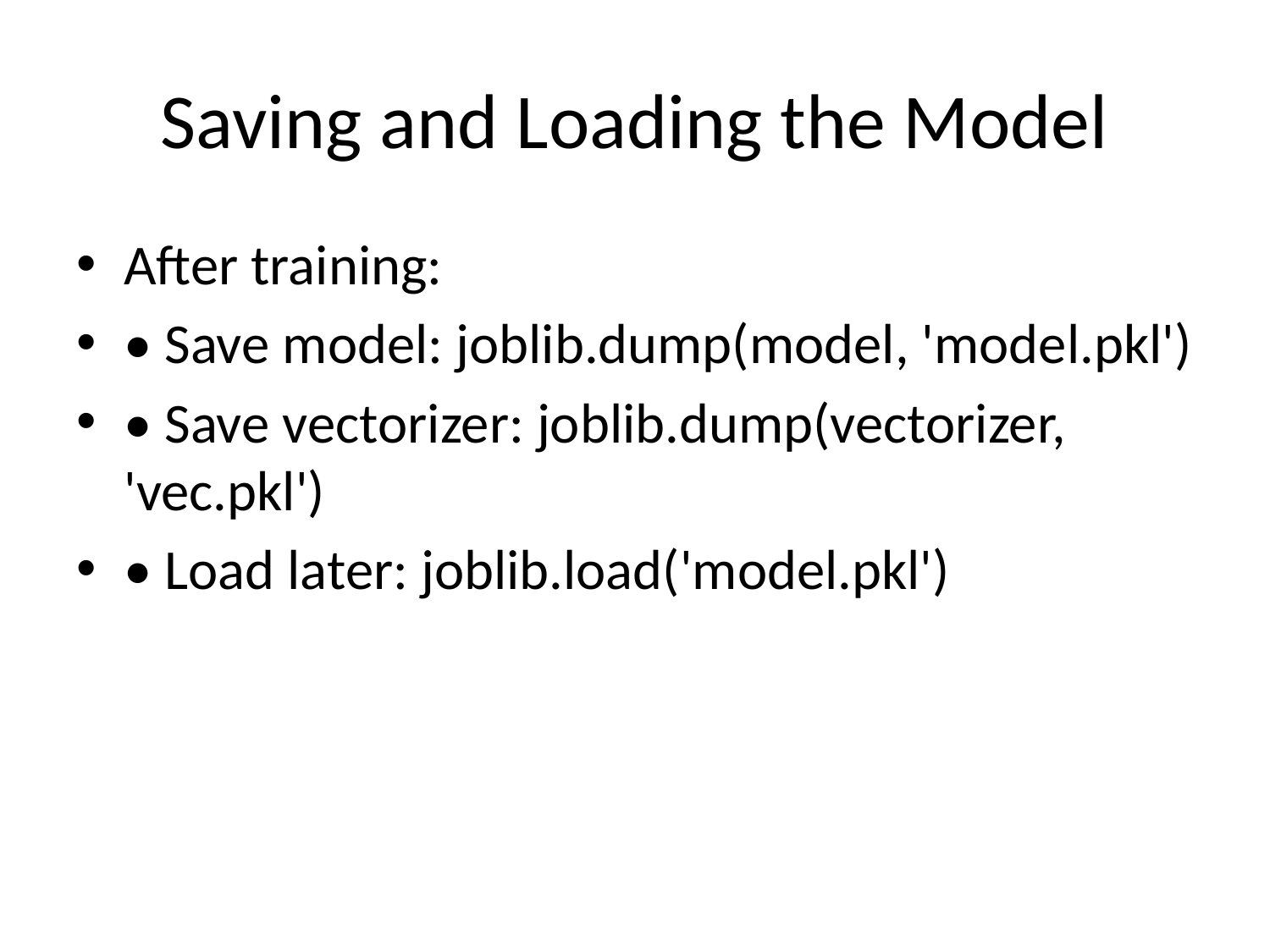

# Saving and Loading the Model
After training:
• Save model: joblib.dump(model, 'model.pkl')
• Save vectorizer: joblib.dump(vectorizer, 'vec.pkl')
• Load later: joblib.load('model.pkl')